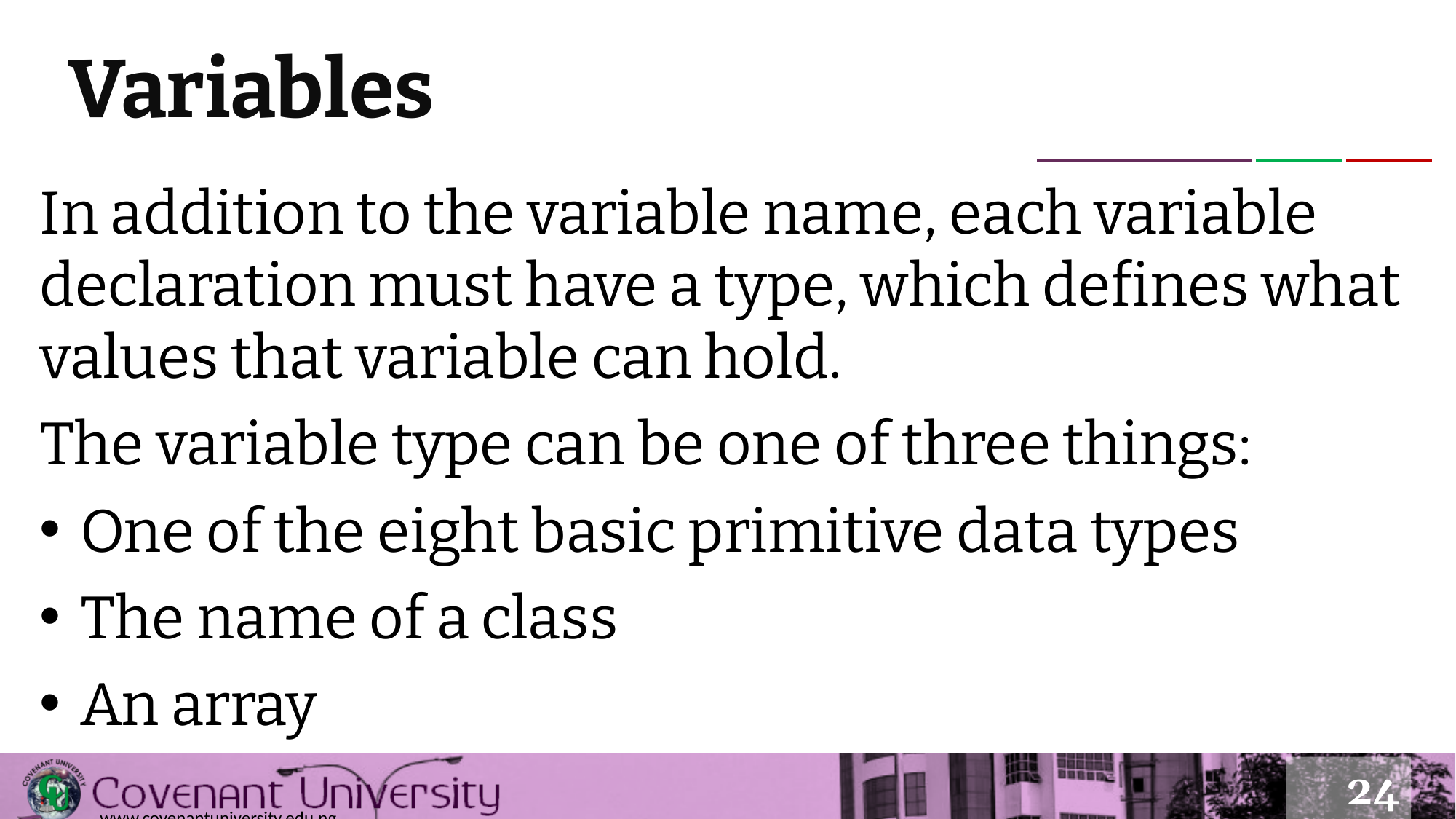

# Variables
In addition to the variable name, each variable declaration must have a type, which defines what values that variable can hold.
The variable type can be one of three things:
One of the eight basic primitive data types
The name of a class
An array